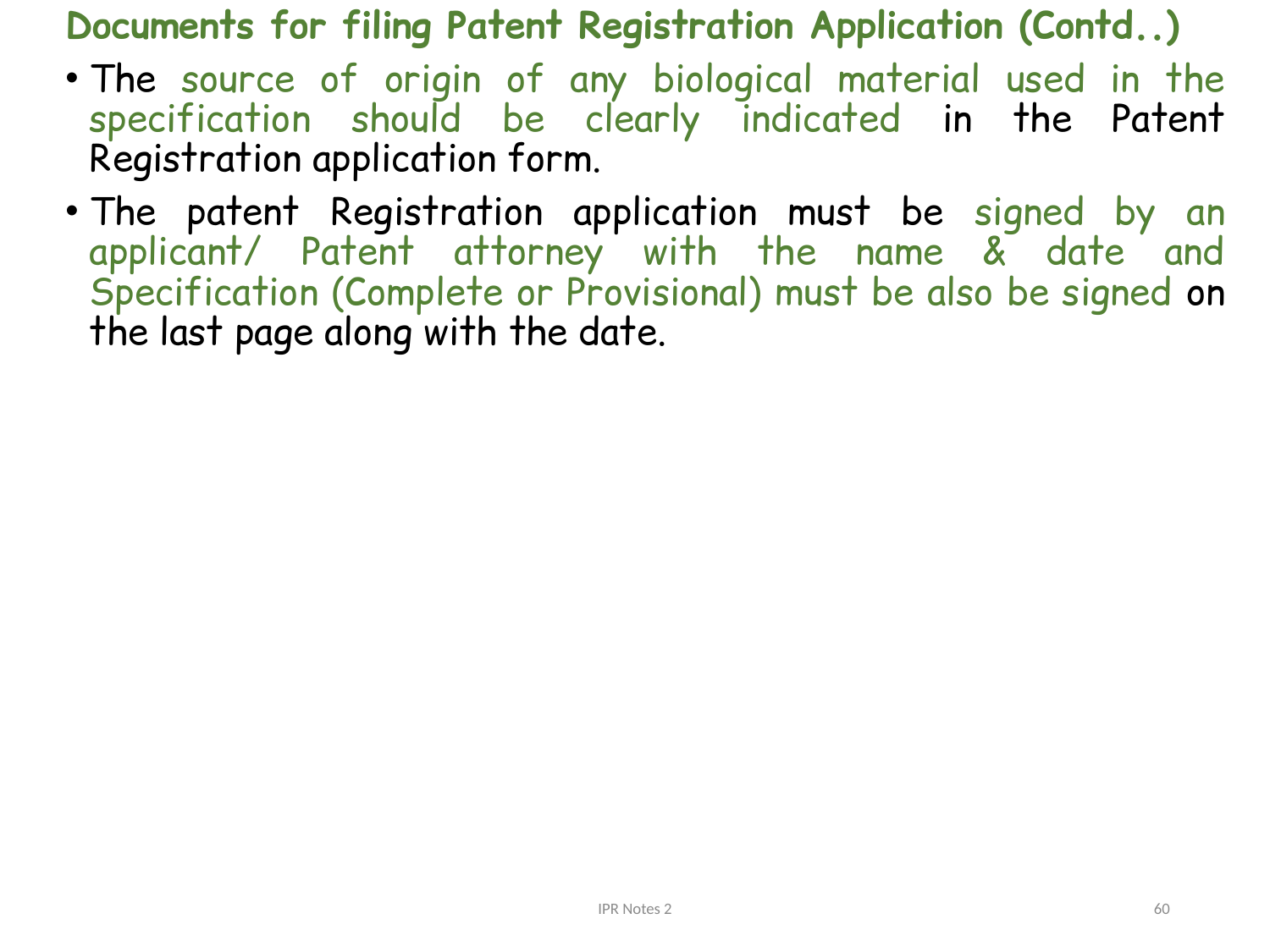

Documents for filing Patent Registration Application (Contd..)
The source of origin of any biological material used in the specification should be clearly indicated in the Patent Registration application form.
The patent Registration application must be signed by an applicant/ Patent attorney with the name & date and Specification (Complete or Provisional) must be also be signed on the last page along with the date.

IPR Notes 2
60